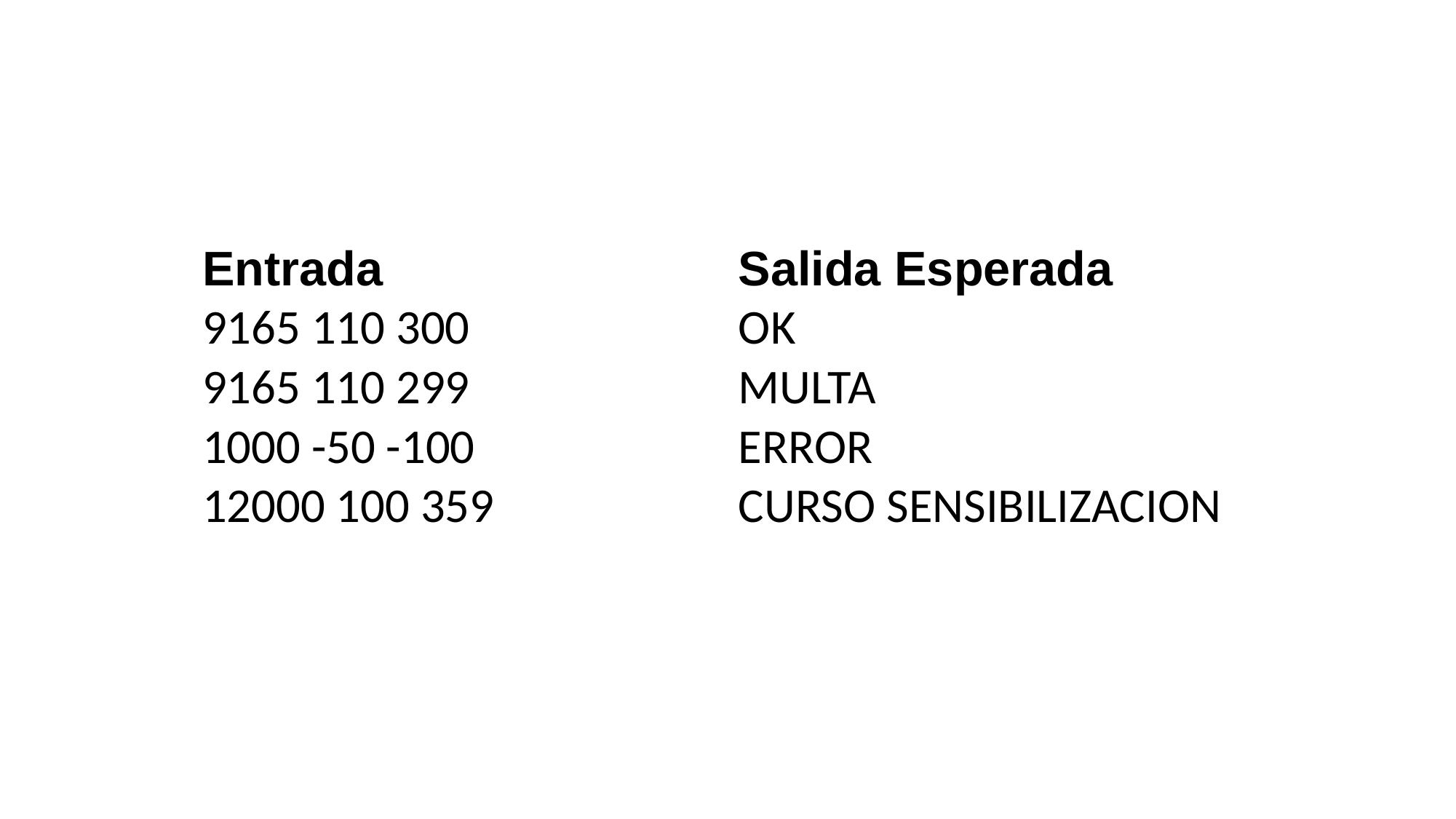

| Entrada | Salida Esperada |
| --- | --- |
| 9165 110 300 | OK |
| 9165 110 299 | MULTA |
| 1000 -50 -100 | ERROR |
| 12000 100 359 | CURSO SENSIBILIZACION |